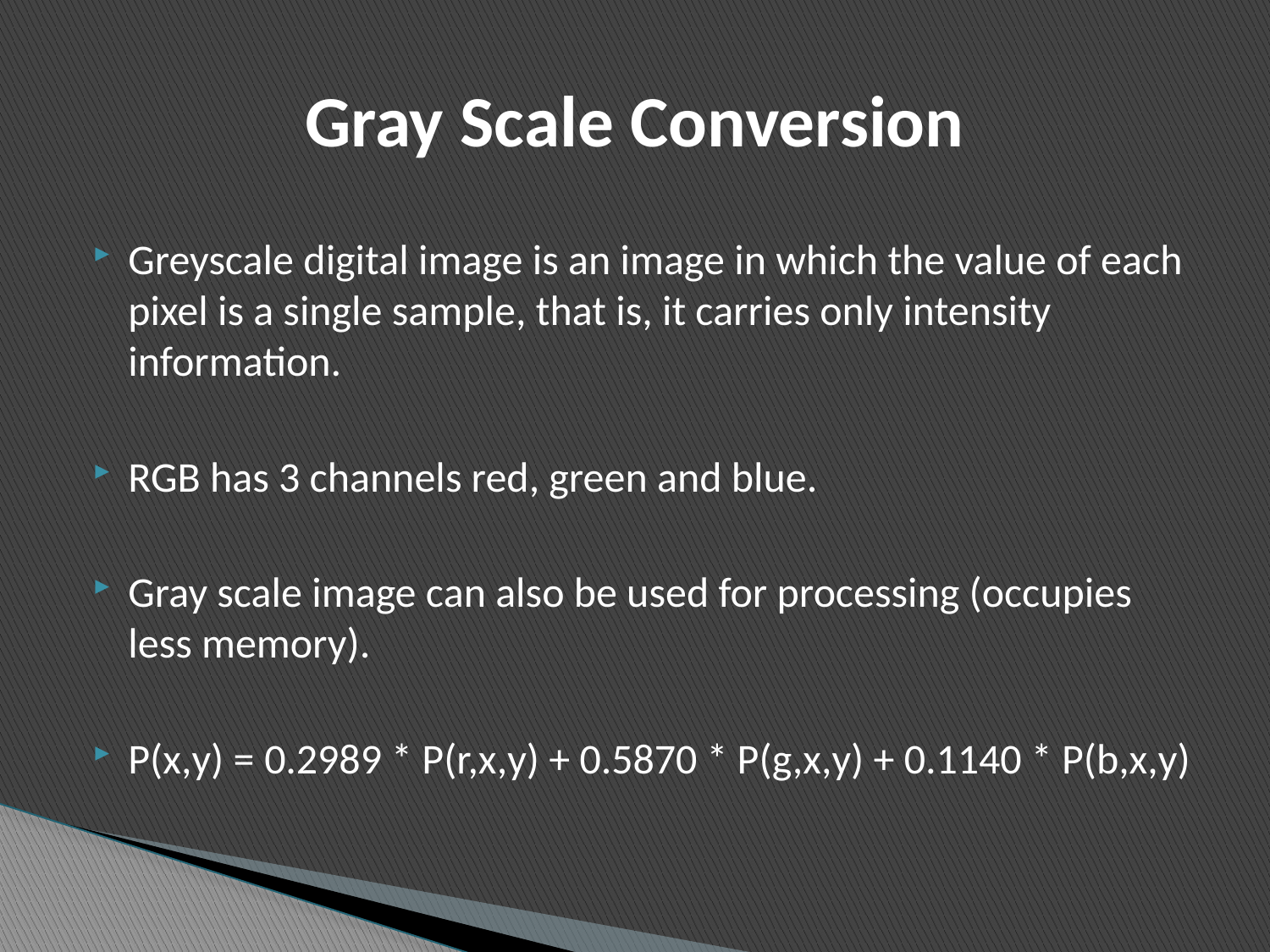

# Gray Scale Conversion
Greyscale digital image is an image in which the value of each pixel is a single sample, that is, it carries only intensity information.

RGB has 3 channels red, green and blue.

Gray scale image can also be used for processing (occupies less memory).

P(x,y) = 0.2989 * P(r,x,y) + 0.5870 * P(g,x,y) + 0.1140 * P(b,x,y)